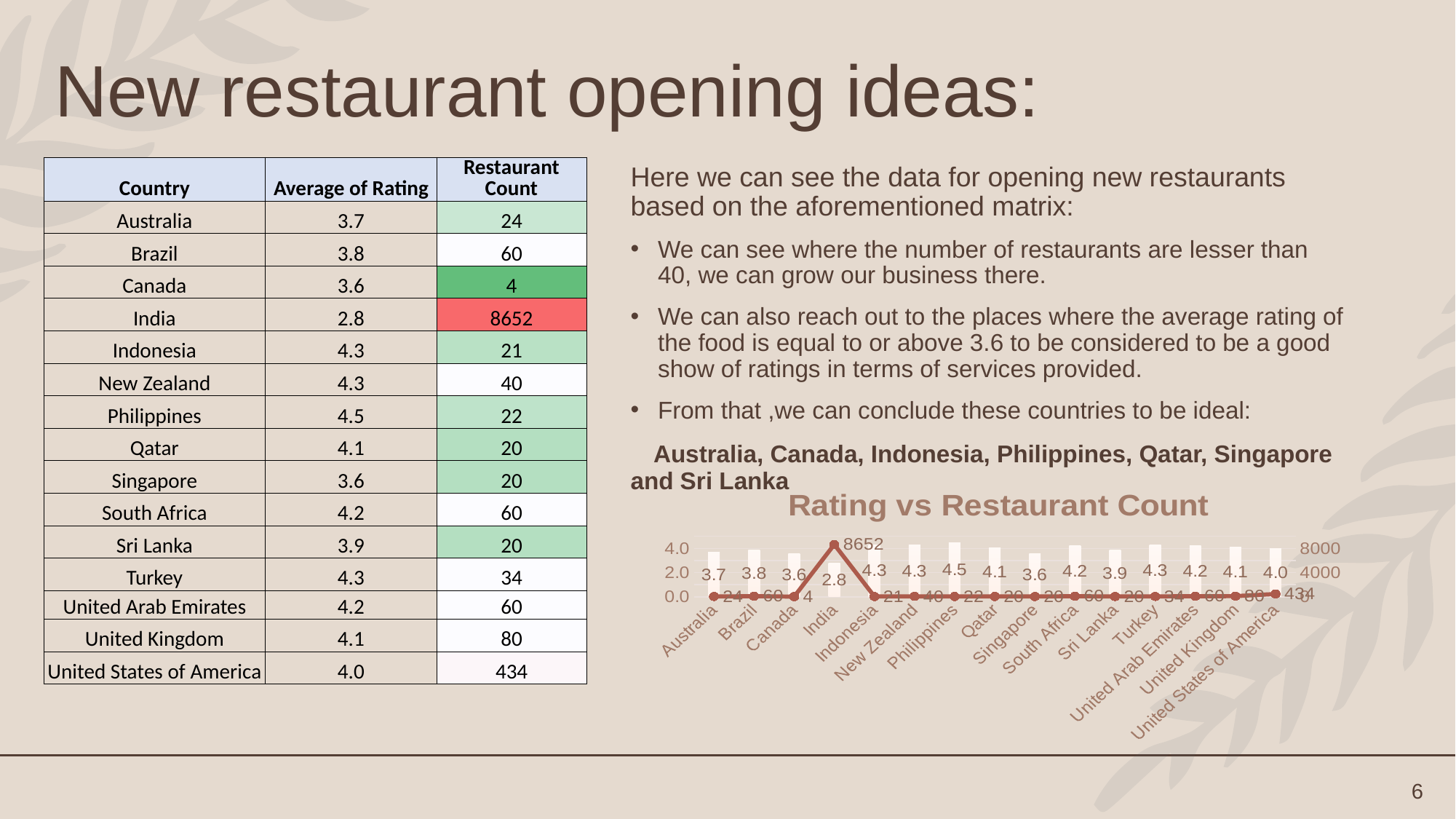

# New restaurant opening ideas:
| Country | Average of Rating | Restaurant Count |
| --- | --- | --- |
| Australia | 3.7 | 24 |
| Brazil | 3.8 | 60 |
| Canada | 3.6 | 4 |
| India | 2.8 | 8652 |
| Indonesia | 4.3 | 21 |
| New Zealand | 4.3 | 40 |
| Philippines | 4.5 | 22 |
| Qatar | 4.1 | 20 |
| Singapore | 3.6 | 20 |
| South Africa | 4.2 | 60 |
| Sri Lanka | 3.9 | 20 |
| Turkey | 4.3 | 34 |
| United Arab Emirates | 4.2 | 60 |
| United Kingdom | 4.1 | 80 |
| United States of America | 4.0 | 434 |
Here we can see the data for opening new restaurants based on the aforementioned matrix:
We can see where the number of restaurants are lesser than 40, we can grow our business there.
We can also reach out to the places where the average rating of the food is equal to or above 3.6 to be considered to be a good show of ratings in terms of services provided.
From that ,we can conclude these countries to be ideal:
   Australia, Canada, Indonesia, Philippines, Qatar, Singapore and Sri Lanka

### Chart: Rating vs Restaurant Count

| Category | Average of Rating | Restaurant Count |
|---|---|---|
| Australia | 3.6583333333333337 | 24.0 |
| Brazil | 3.8466666666666667 | 60.0 |
| Canada | 3.575 | 4.0 |
| India | 2.7705501618122987 | 8652.0 |
| Indonesia | 4.295238095238096 | 21.0 |
| New Zealand | 4.262499999999999 | 40.0 |
| Philippines | 4.468181818181819 | 22.0 |
| Qatar | 4.06 | 20.0 |
| Singapore | 3.575 | 20.0 |
| South Africa | 4.210000000000001 | 60.0 |
| Sri Lanka | 3.87 | 20.0 |
| Turkey | 4.3 | 34.0 |
| United Arab Emirates | 4.233333333333335 | 60.0 |
| United Kingdom | 4.1 | 80.0 |
| United States of America | 4.011290322580642 | 434.0 |
6